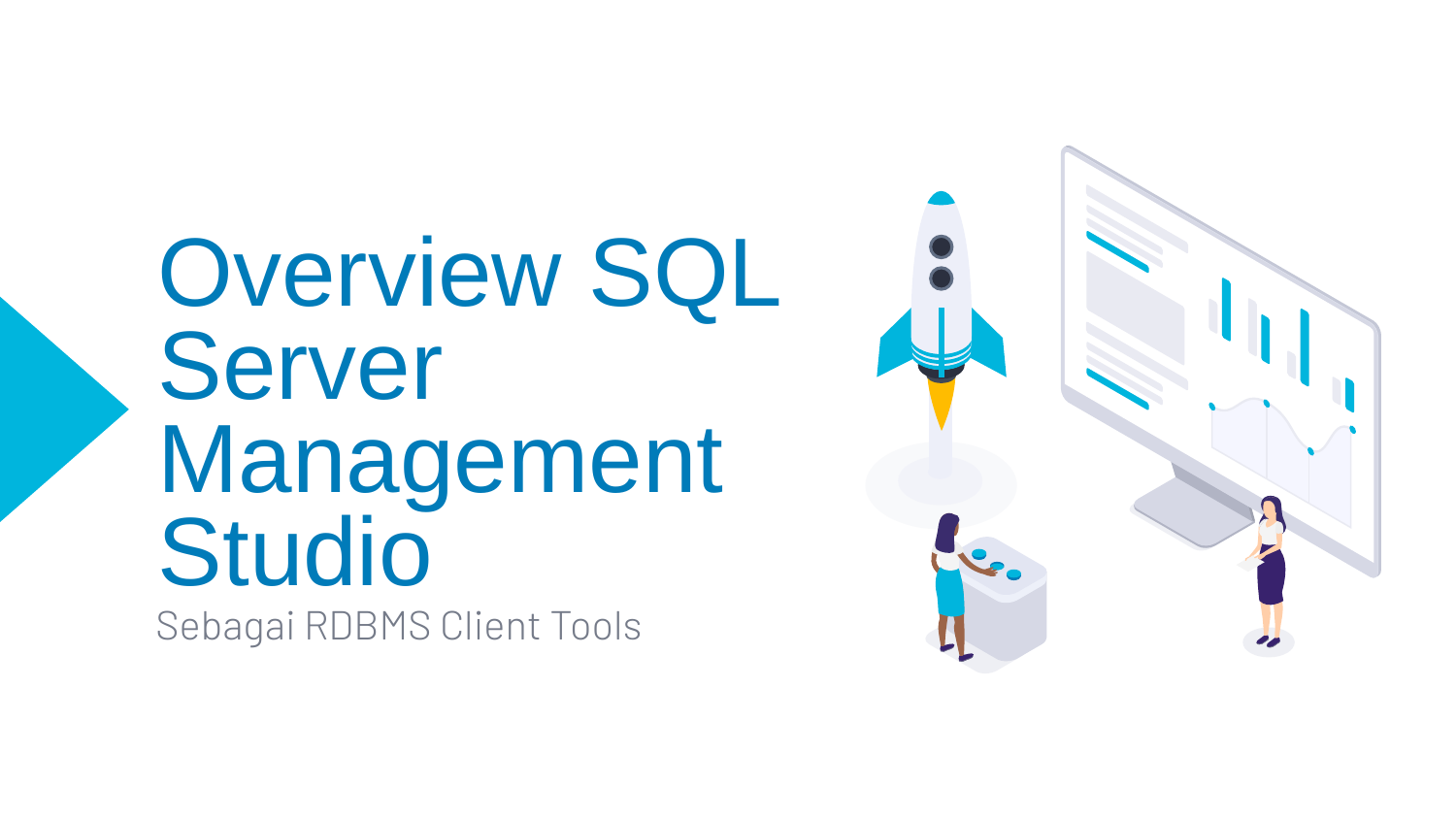

# Overview SQL Server Management Studio
Sebagai RDBMS Client Tools